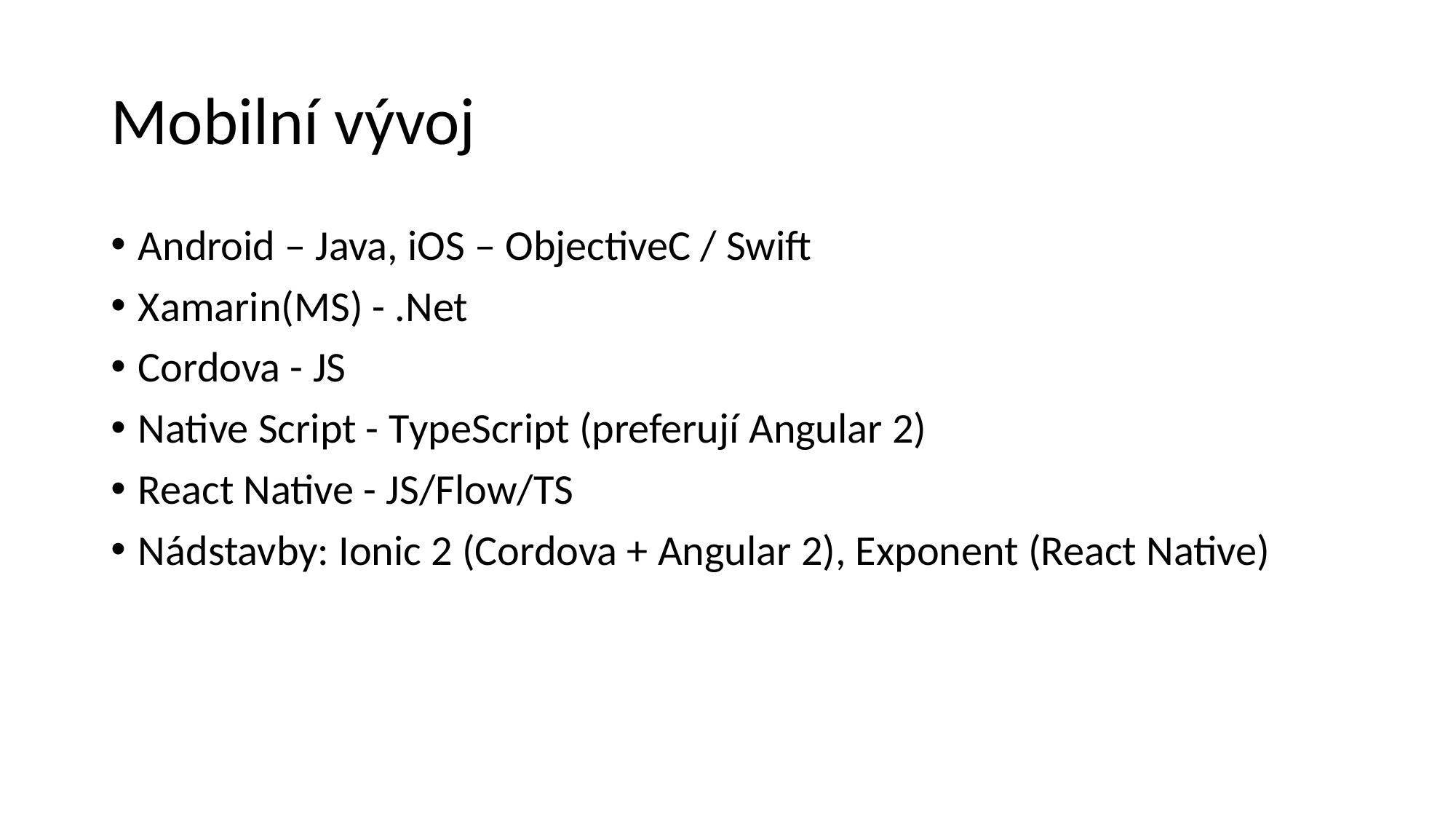

# Mobilní vývoj
Android – Java, iOS – ObjectiveC / Swift
Xamarin(MS) - .Net
Cordova - JS
Native Script - TypeScript (preferují Angular 2)
React Native - JS/Flow/TS
Nádstavby: Ionic 2 (Cordova + Angular 2), Exponent (React Native)